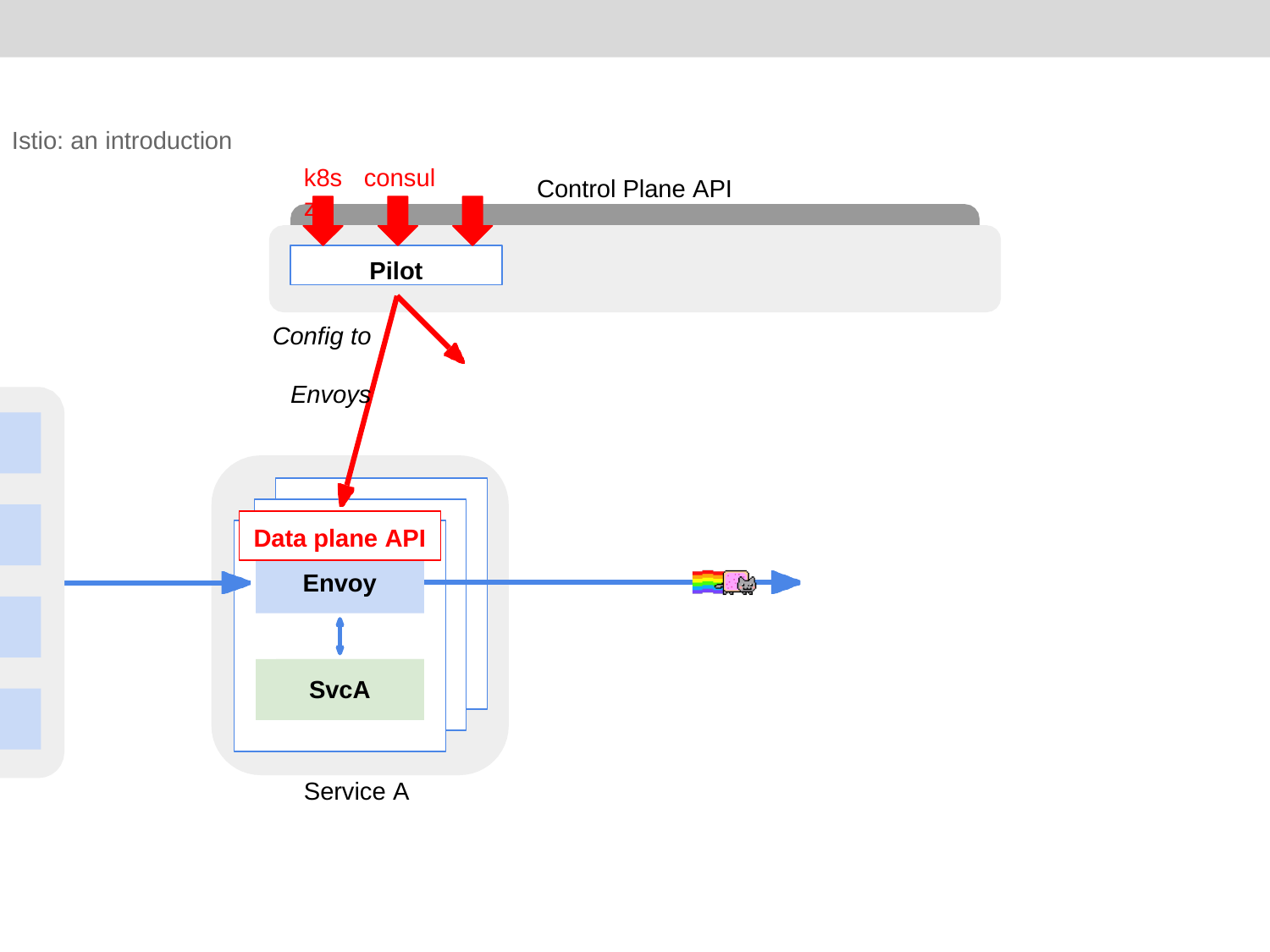

Istio: an introduction
#
k8s	consul	zk
Control Plane API

Pilot

Config to  Envoys

Data plane API

Envoy

SvcA

Service A